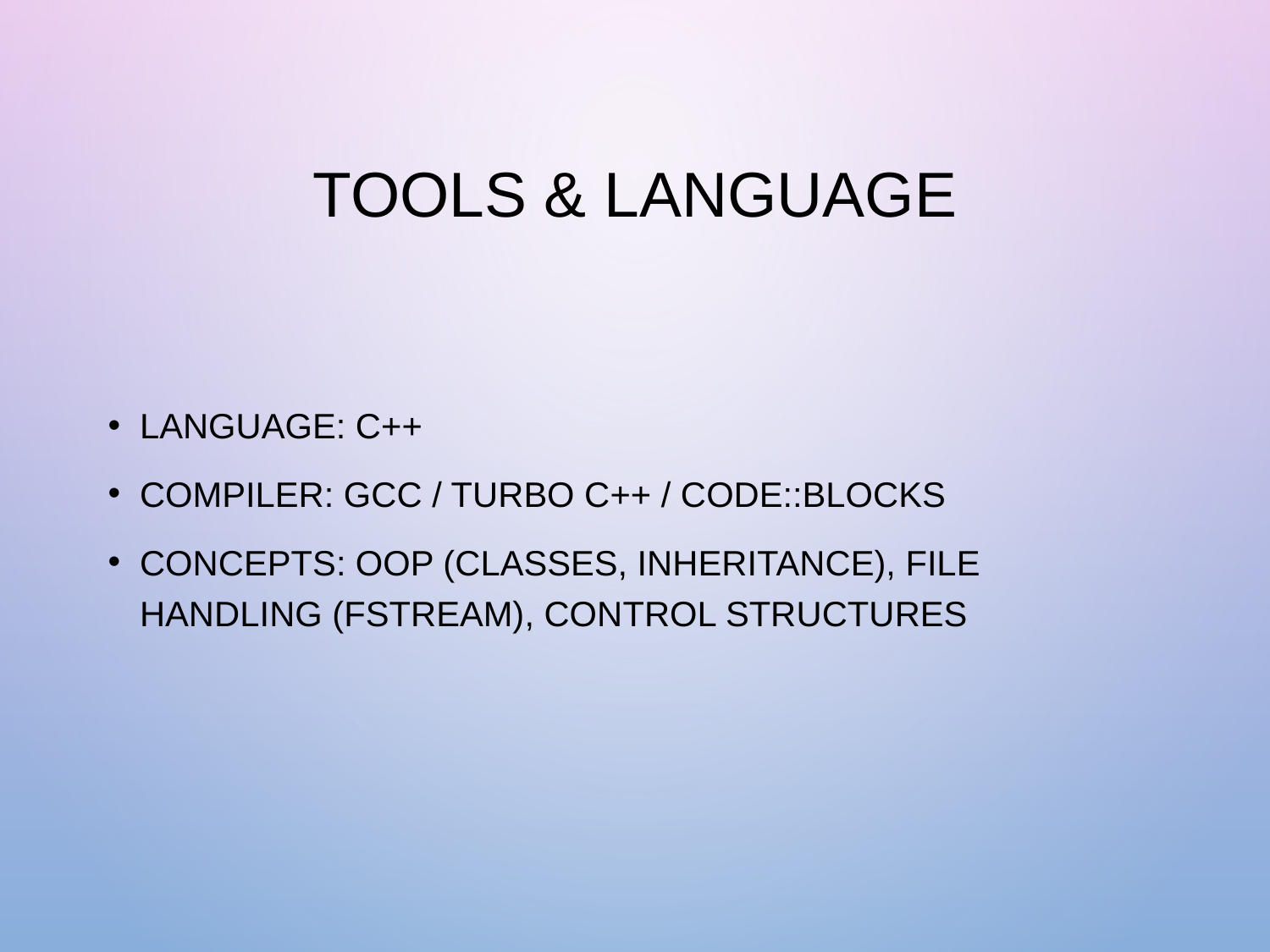

# Tools & Language

Language: C++
Compiler: GCC / Turbo C++ / Code::Blocks
Concepts: OOP (Classes, Inheritance), File Handling (fstream), Control Structures